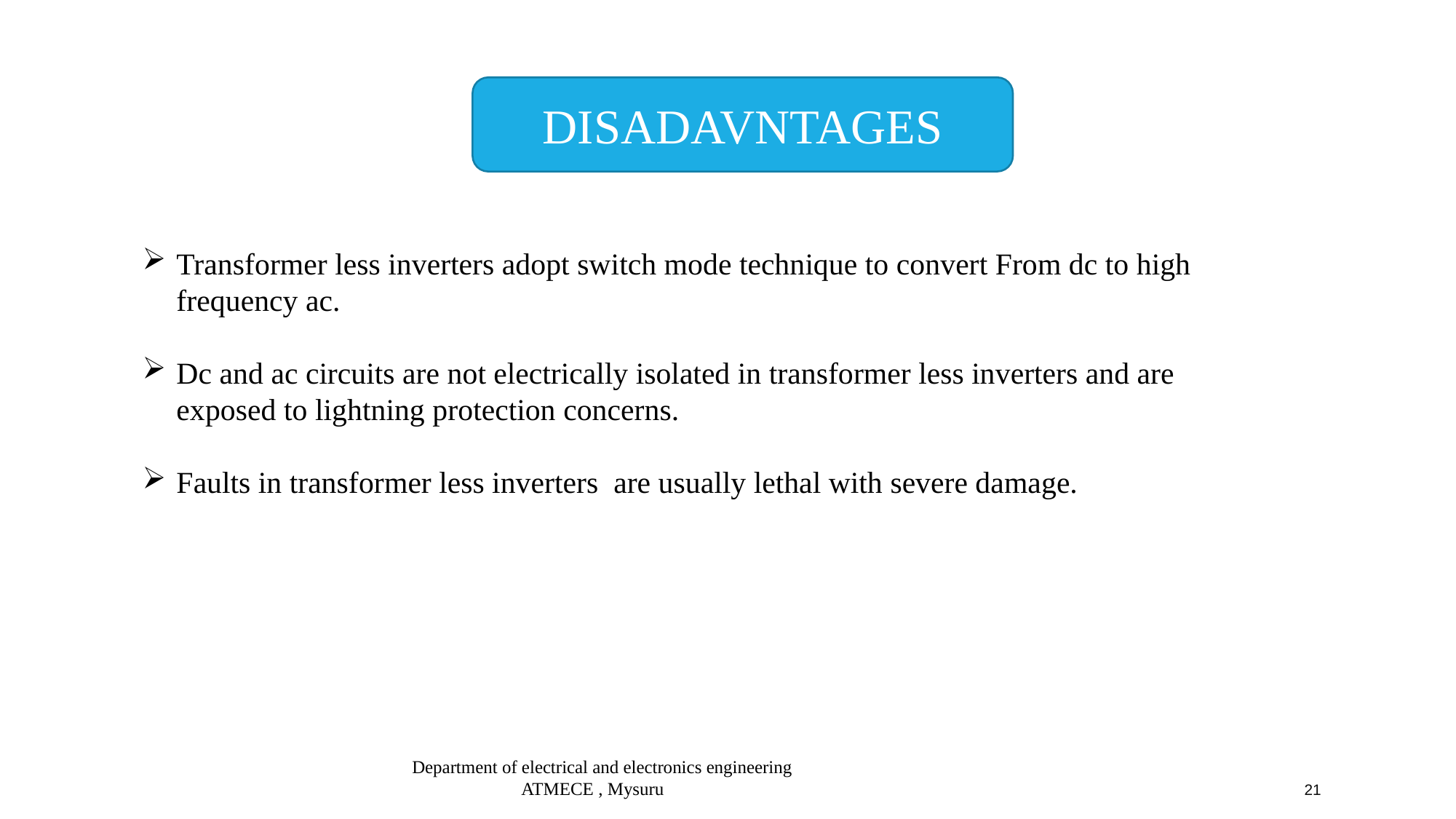

DISADAVNTAGES
Transformer less inverters adopt switch mode technique to convert From dc to high frequency ac.

Dc and ac circuits are not electrically isolated in transformer less inverters and are exposed to lightning protection concerns.

Faults in transformer less inverters  are usually lethal with severe damage.
Department of electrical and electronics engineering
ATMECE , Mysuru
21